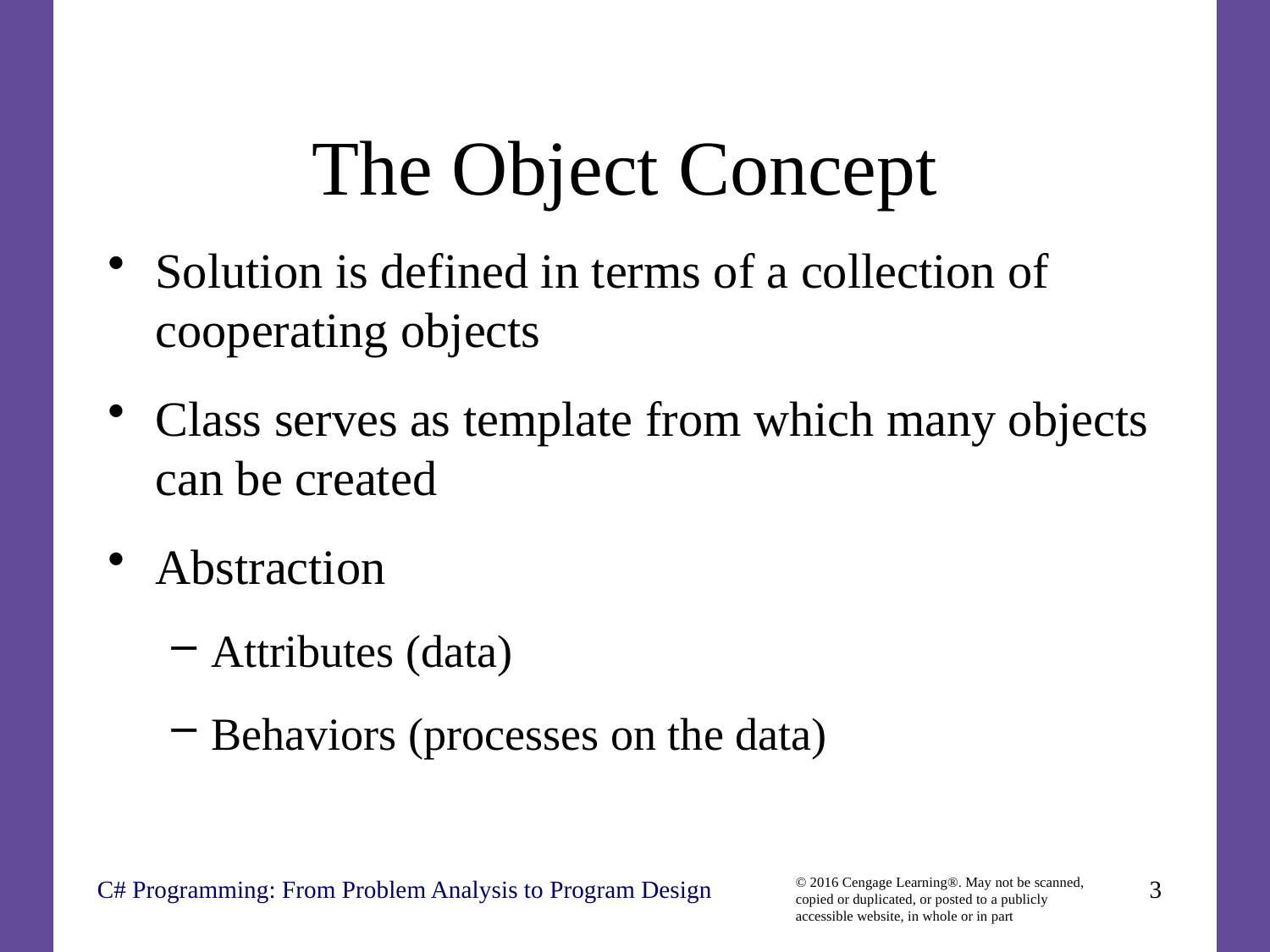

# The Object Concept
Solution is defined in terms of a collection of cooperating objects
Class serves as template from which many objects can be created
Abstraction
Attributes (data)
Behaviors (processes on the data)
C# Programming: From Problem Analysis to Program Design

3